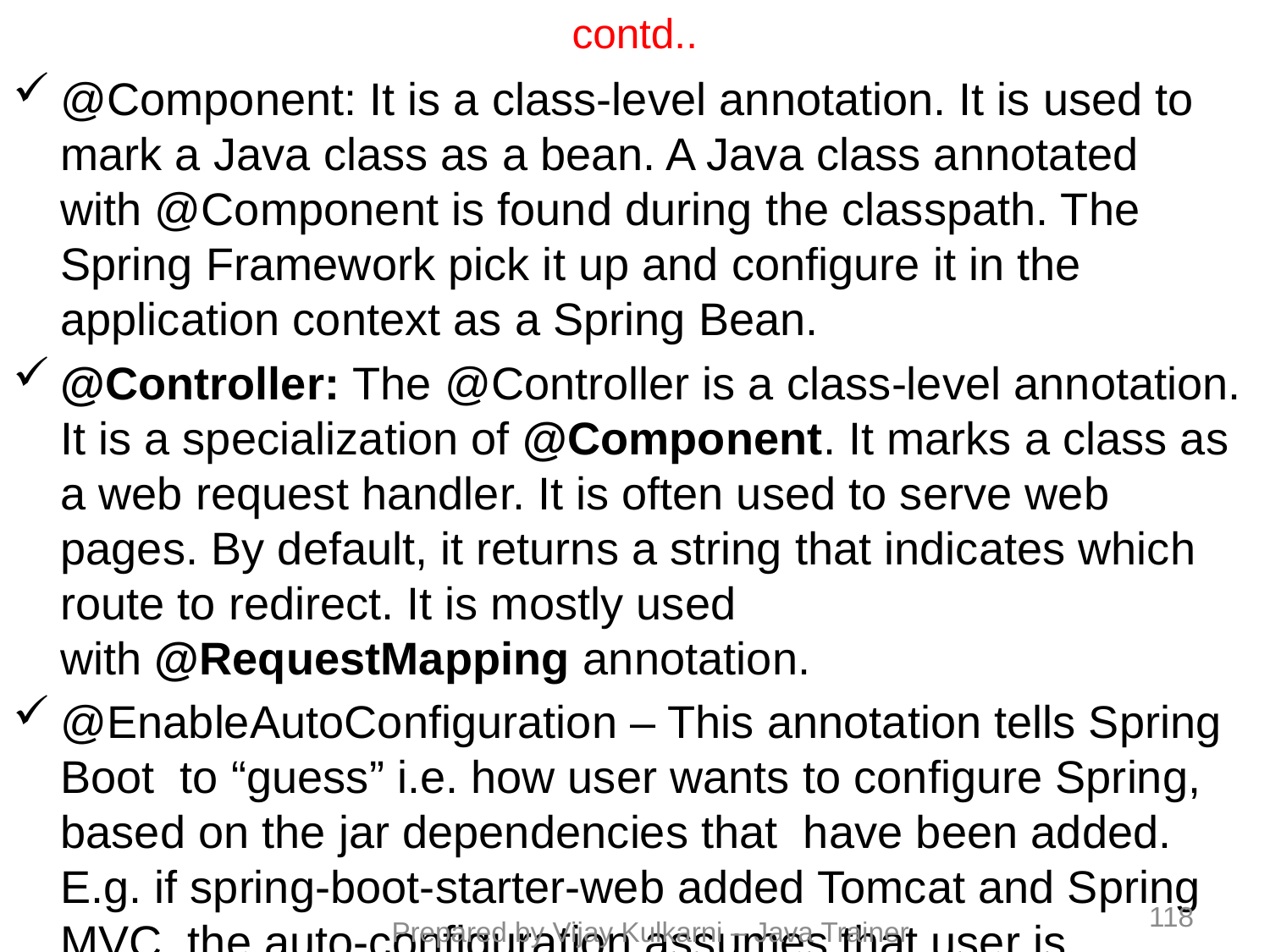

# contd..
@Component: It is a class-level annotation. It is used to mark a Java class as a bean. A Java class annotated with @Component is found during the classpath. The Spring Framework pick it up and configure it in the application context as a Spring Bean.
@Controller: The @Controller is a class-level annotation. It is a specialization of @Component. It marks a class as a web request handler. It is often used to serve web pages. By default, it returns a string that indicates which route to redirect. It is mostly used with @RequestMapping annotation.
@EnableAutoConfiguration – This annotation tells Spring Boot  to “guess” i.e. how user wants to configure Spring, based on the jar dependencies that  have been added. E.g. if spring-boot-starter-web added Tomcat and Spring MVC, the auto-configuration assumes that user is developing a web application and sets up Spring accordingly.
118
Prepared by Vijay Kulkarni – Java Trainer